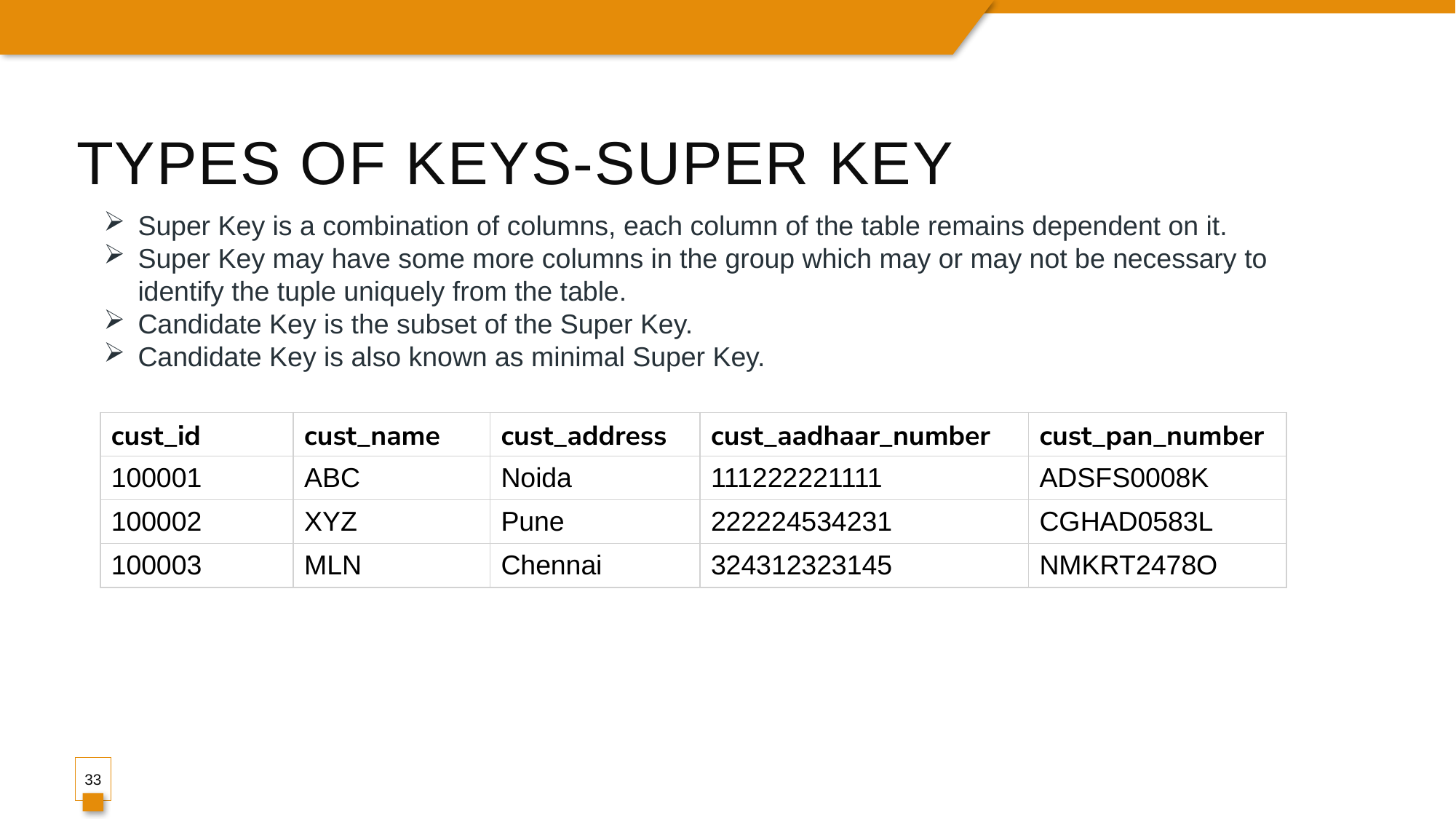

# Types of Keys-super key
Super Key is a combination of columns, each column of the table remains dependent on it.
Super Key may have some more columns in the group which may or may not be necessary to identify the tuple uniquely from the table.
Candidate Key is the subset of the Super Key.
Candidate Key is also known as minimal Super Key.
| cust\_id | cust\_name | cust\_address | cust\_aadhaar\_number | cust\_pan\_number |
| --- | --- | --- | --- | --- |
| 100001 | ABC | Noida | 111222221111 | ADSFS0008K |
| 100002 | XYZ | Pune | 222224534231 | CGHAD0583L |
| 100003 | MLN | Chennai | 324312323145 | NMKRT2478O |
33